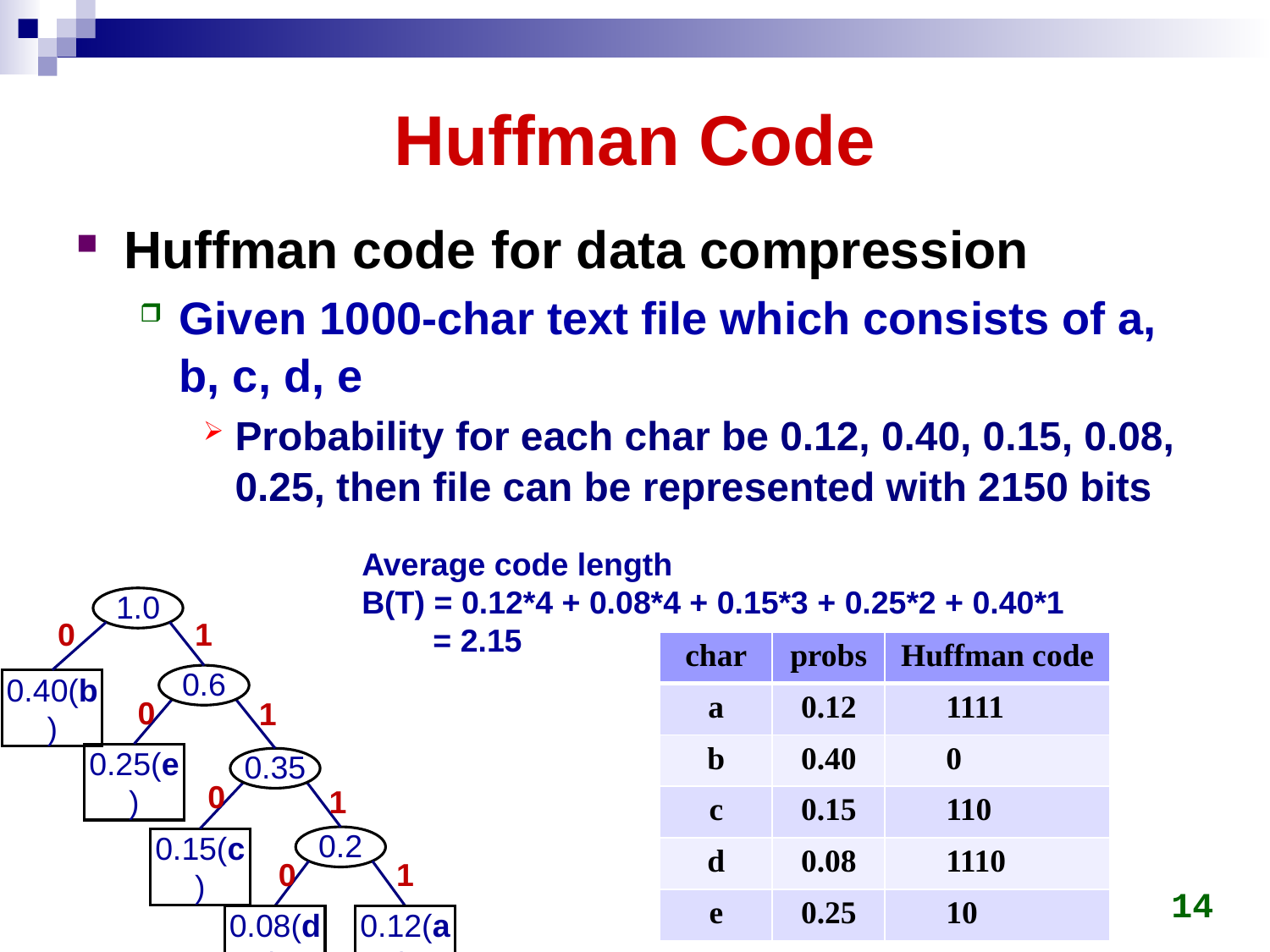

# Huffman Code
Huffman code for data compression
Given 1000-char text file which consists of a, b, c, d, e
Probability for each char be 0.12, 0.40, 0.15, 0.08, 0.25, then file can be represented with 2150 bits
Average code length
B(T) = 0.12*4 + 0.08*4 + 0.15*3 + 0.25*2 + 0.40*1
        = 2.15
1.0
0
1
| char | probs | Huffman code |
| --- | --- | --- |
| a | 0.12 | 1111 |
| b | 0.40 | 0 |
| c | 0.15 | 110 |
| d | 0.08 | 1110 |
| e | 0.25 | 10 |
0.6
0.40(b)
0
1
0.25(e)
0.35
0
1
0.2
0.15(c)
0
1
14
0.08(d)
0.12(a)